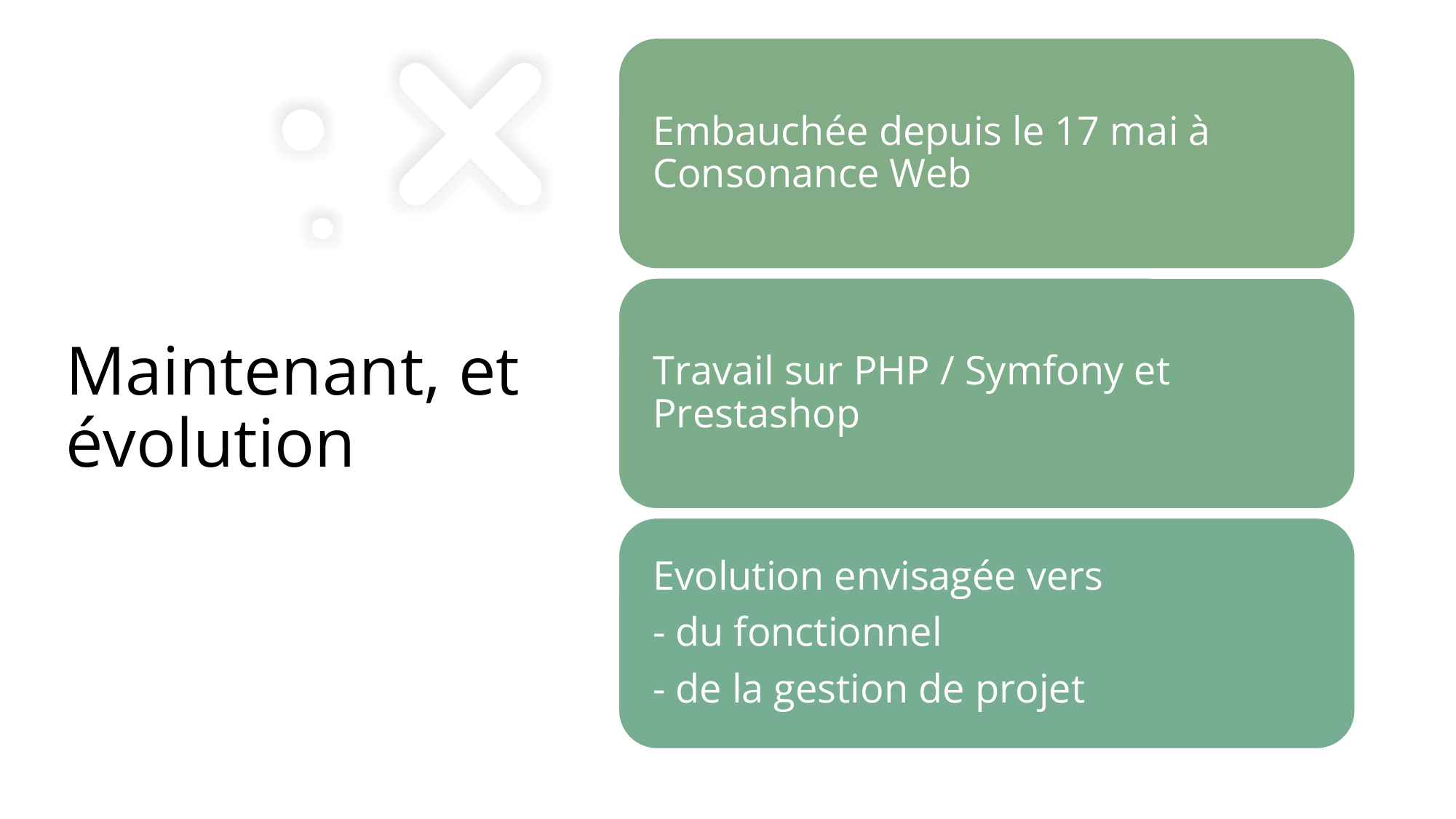

Embauchée depuis le 17 mai à Consonance Web
Travail sur PHP / Symfony et Prestashop
Evolution envisagée vers
- du fonctionnel
- de la gestion de projet

# Maintenant, et évolution